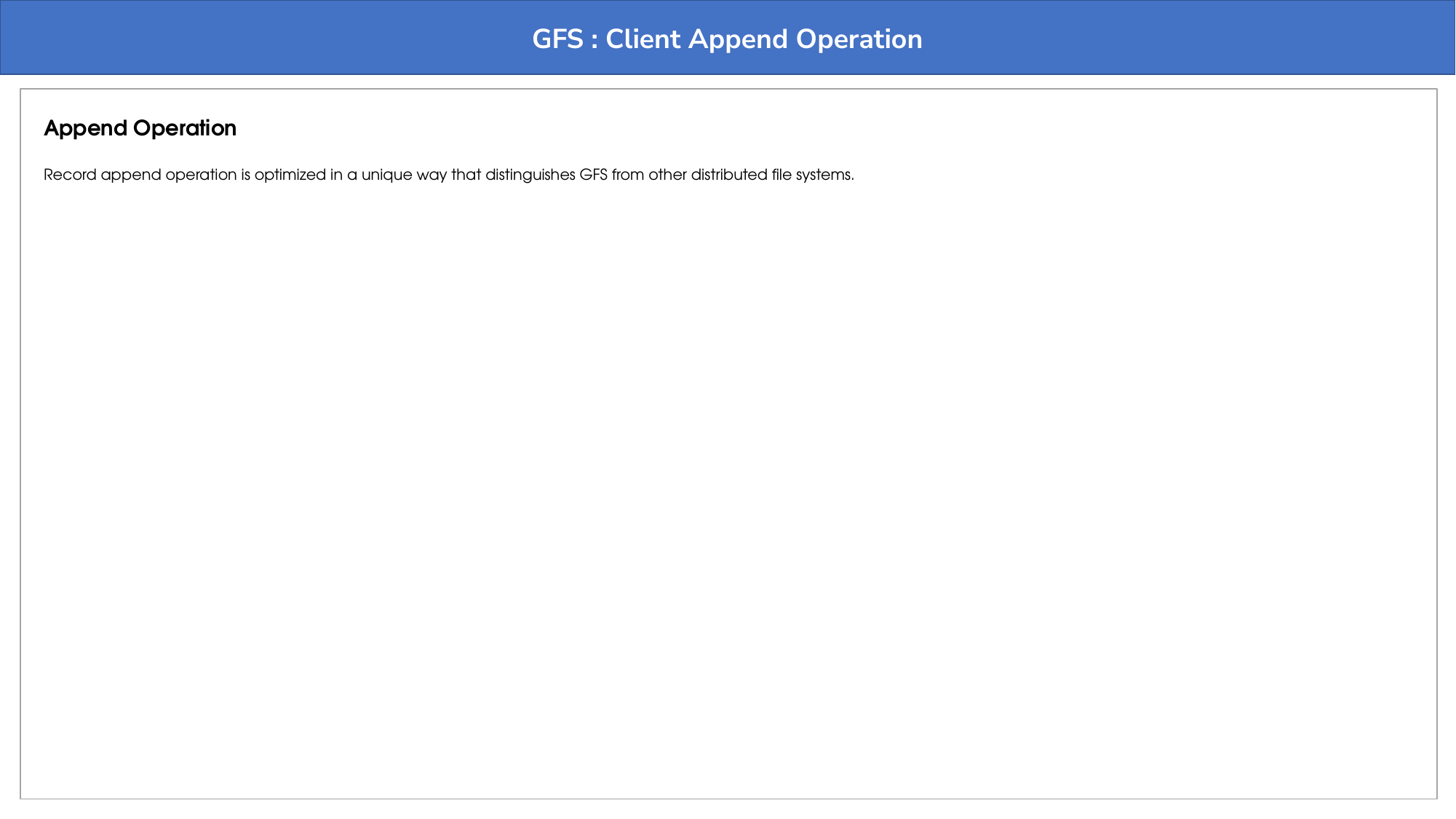

GFS : Client Append Operation

Append Operation

Record append operation is optimized in a unique way that distinguishes GFS from other distributed file systems.